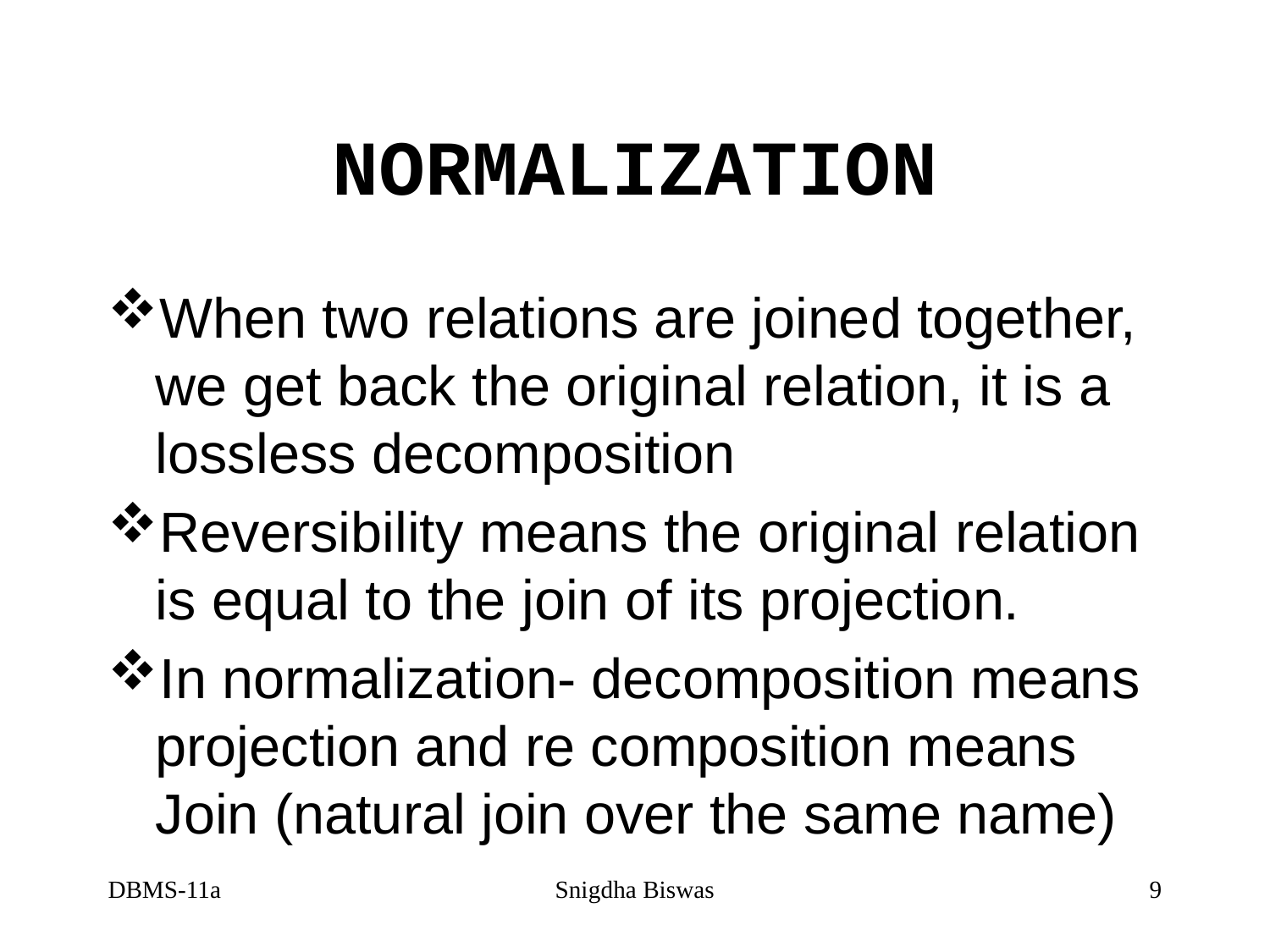

# NORMALIZATION
When two relations are joined together, we get back the original relation, it is a lossless decomposition
Reversibility means the original relation is equal to the join of its projection.
In normalization- decomposition means projection and re composition means Join (natural join over the same name)
DBMS-11a
Snigdha Biswas
9